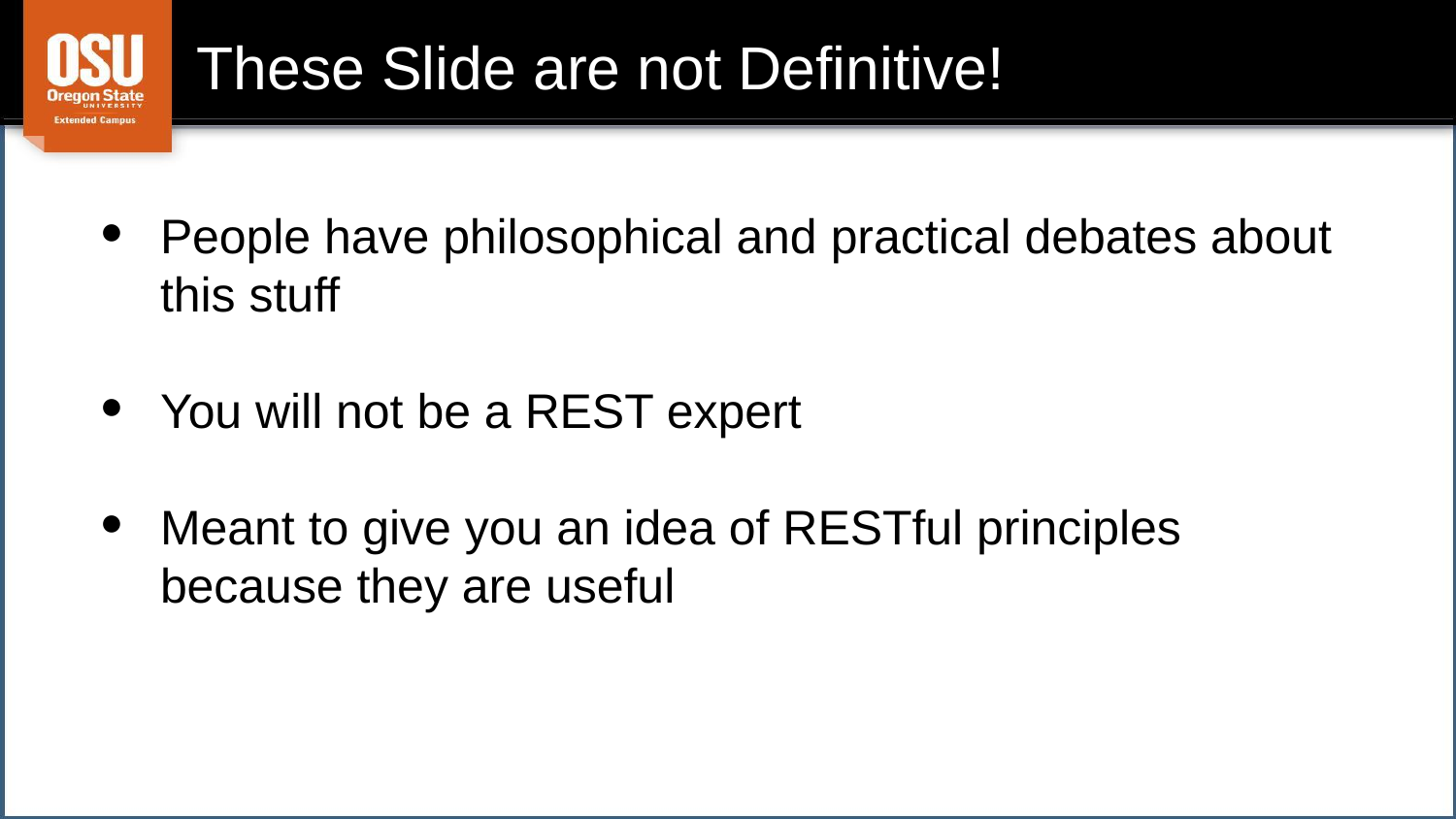

# These Slide are not Definitive!
People have philosophical and practical debates about this stuff
You will not be a REST expert
Meant to give you an idea of RESTful principles because they are useful